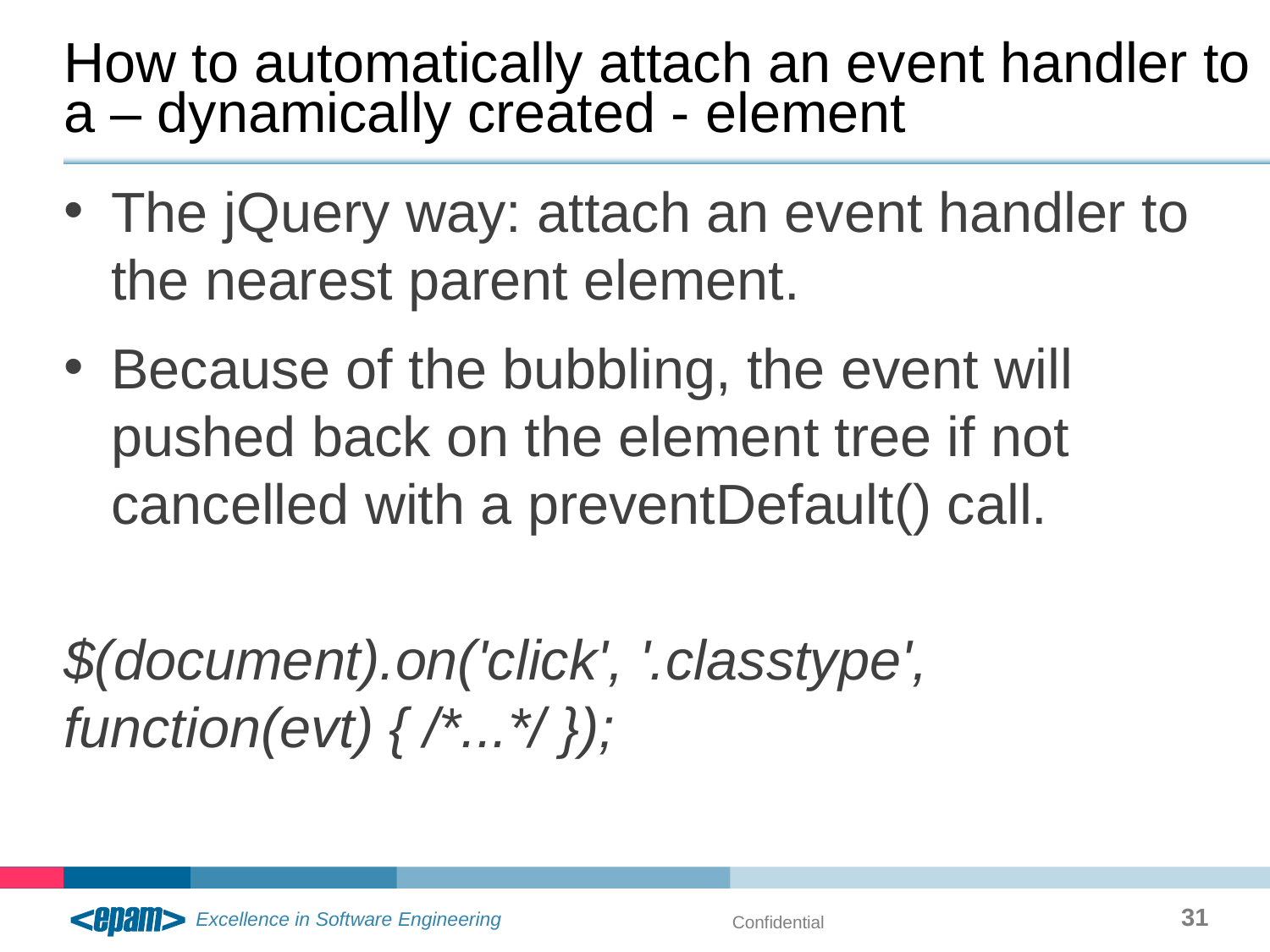

# How to automatically attach an event handler to a – dynamically created - element
The jQuery way: attach an event handler to the nearest parent element.
Because of the bubbling, the event will pushed back on the element tree if not cancelled with a preventDefault() call.
$(document).on('click', '.classtype', function(evt) { /*...*/ });
31
Confidential